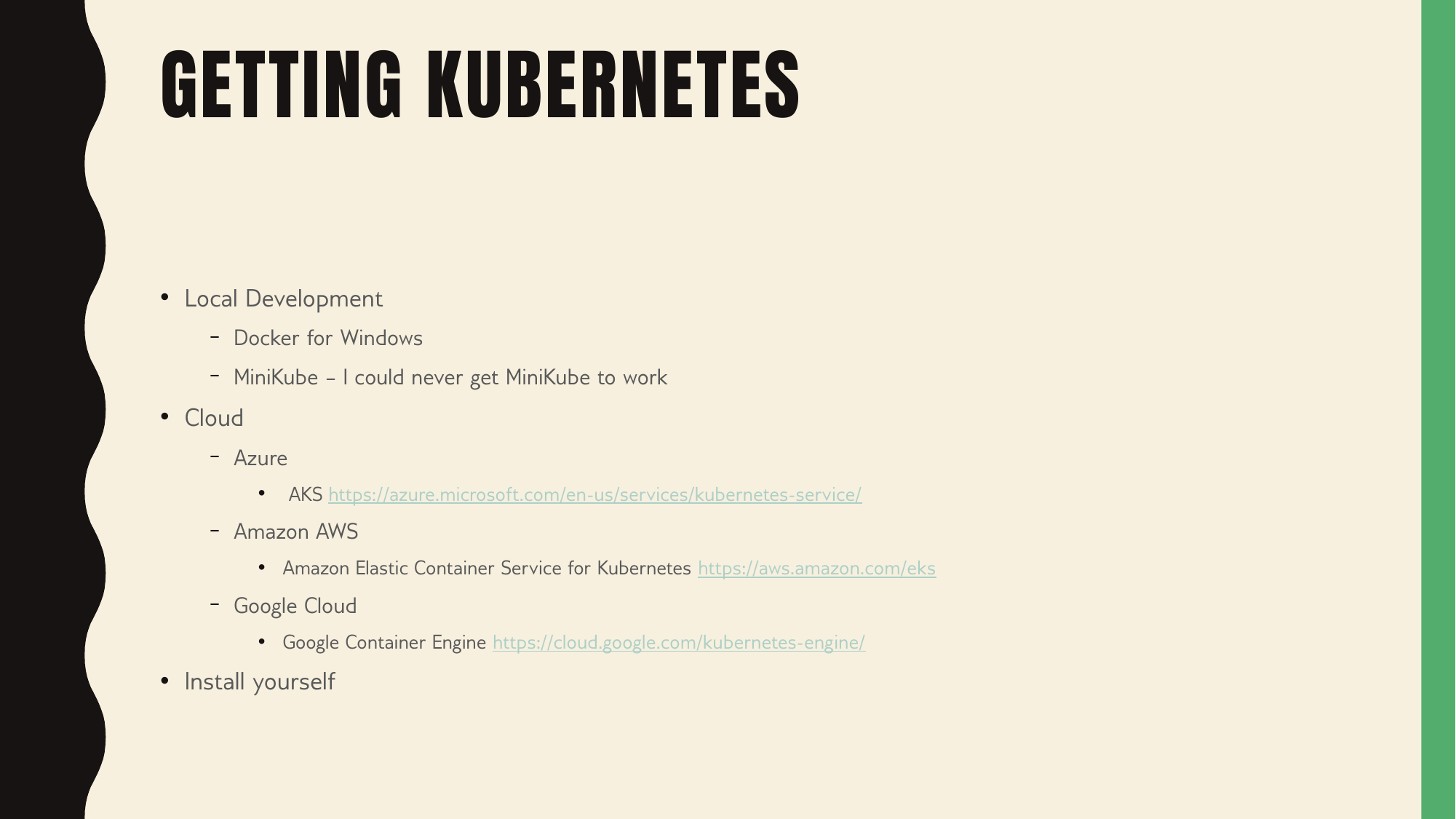

# Getting Kubernetes
Local Development
Docker for Windows
MiniKube – I could never get MiniKube to work
Cloud
Azure
 AKS https://azure.microsoft.com/en-us/services/kubernetes-service/
Amazon AWS
Amazon Elastic Container Service for Kubernetes https://aws.amazon.com/eks
Google Cloud
Google Container Engine https://cloud.google.com/kubernetes-engine/
Install yourself